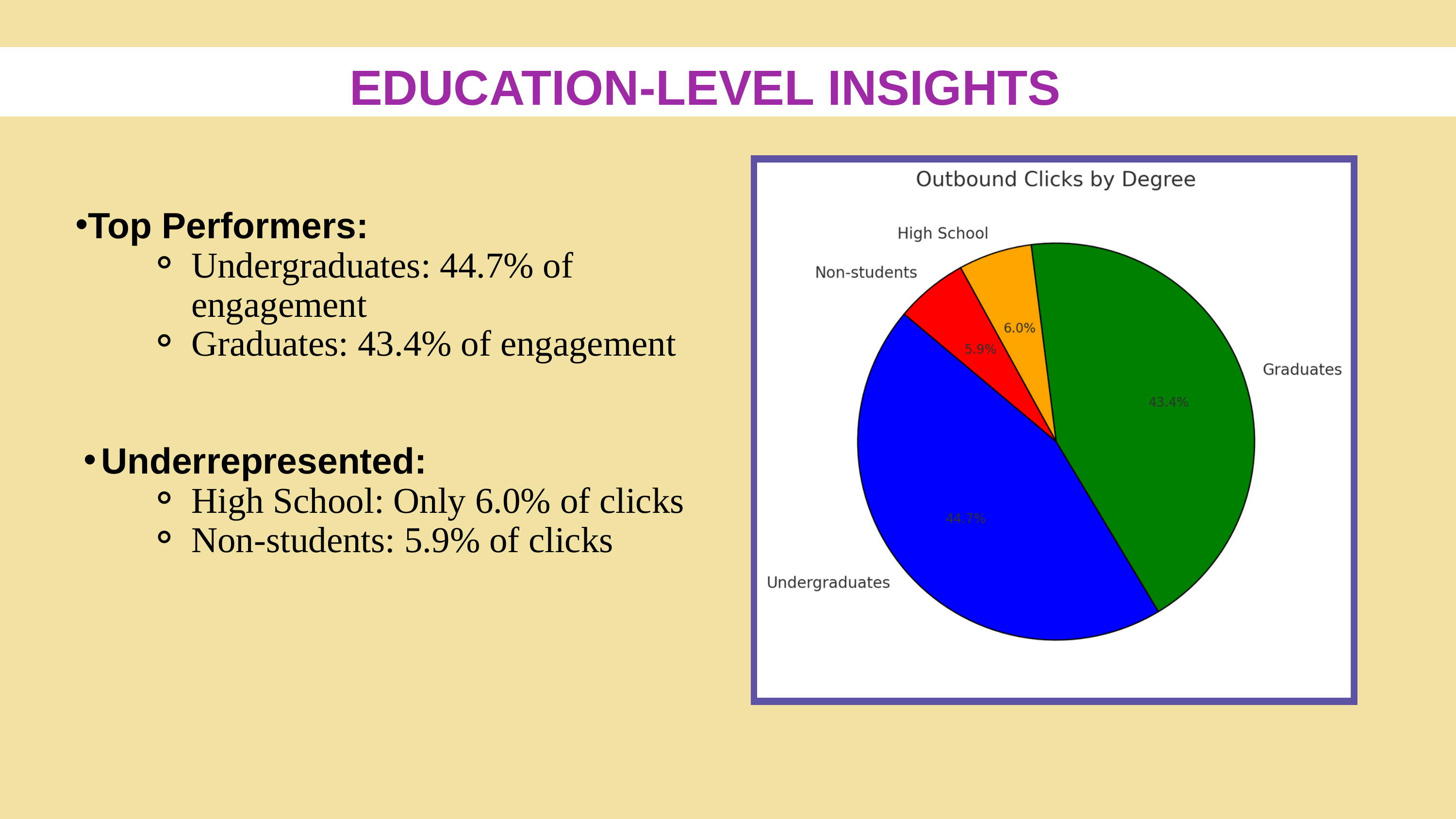

EDUCATION-LEVEL INSIGHTS

Top Performers:
Undergraduates: 44.7% of engagement
Graduates: 43.4% of engagement

Underrepresented:
High School: Only 6.0% of clicks
Non-students: 5.9% of clicks